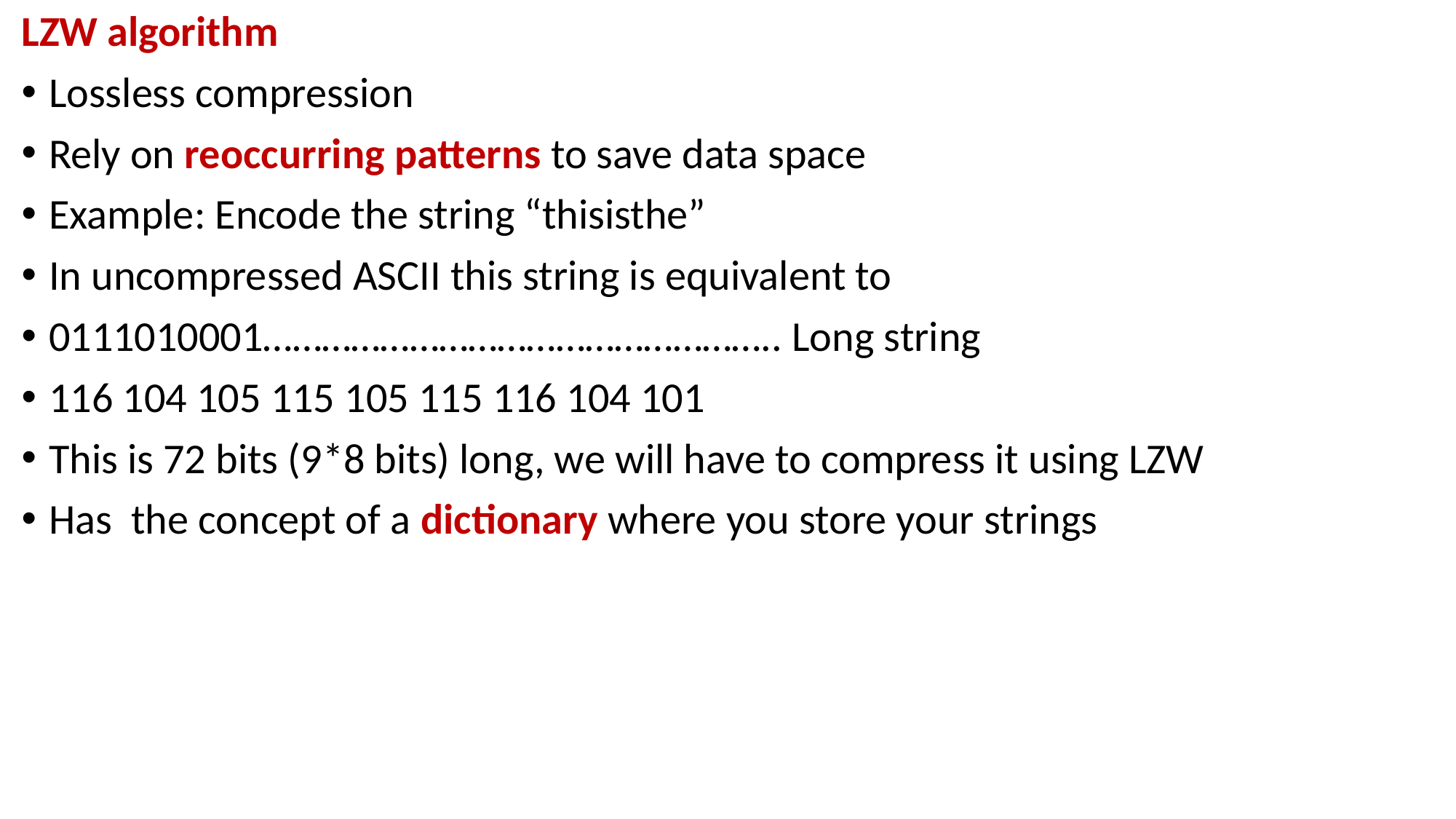

LZW algorithm
Lossless compression
Rely on reoccurring patterns to save data space
Example: Encode the string “thisisthe”
In uncompressed ASCII this string is equivalent to
0111010001…………………………………………….. Long string
116 104 105 115 105 115 116 104 101
This is 72 bits (9*8 bits) long, we will have to compress it using LZW
Has  the concept of a dictionary where you store your strings